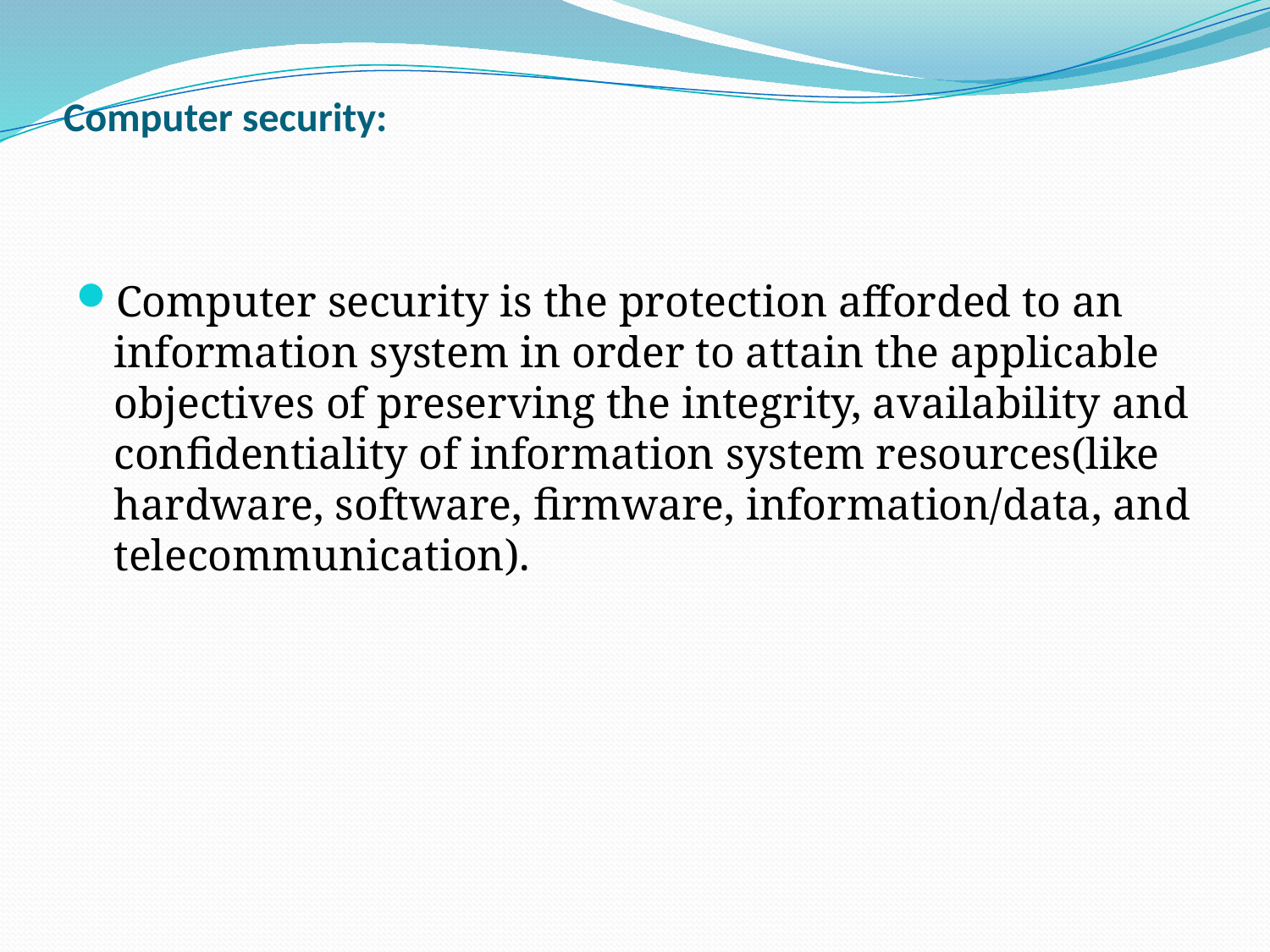

# Computer security:
Computer security is the protection afforded to an information system in order to attain the applicable objectives of preserving the integrity, availability and confidentiality of information system resources(like hardware, software, firmware, information/data, and telecommunication).